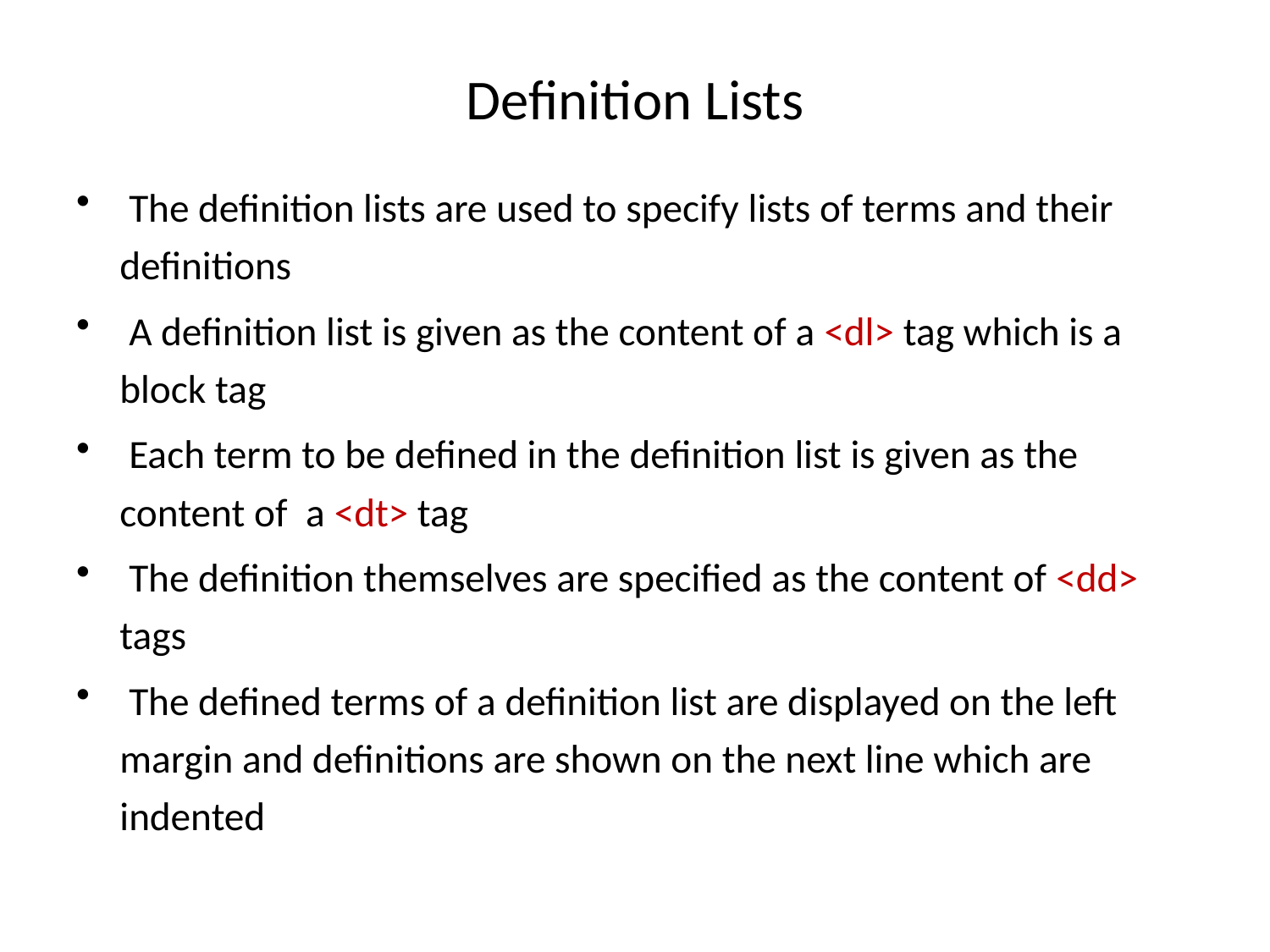

# Definition Lists
 The definition lists are used to specify lists of terms and their definitions
 A definition list is given as the content of a <dl> tag which is a block tag
 Each term to be defined in the definition list is given as the content of  a <dt> tag
 The definition themselves are specified as the content of <dd> tags
 The defined terms of a definition list are displayed on the left margin and definitions are shown on the next line which are indented